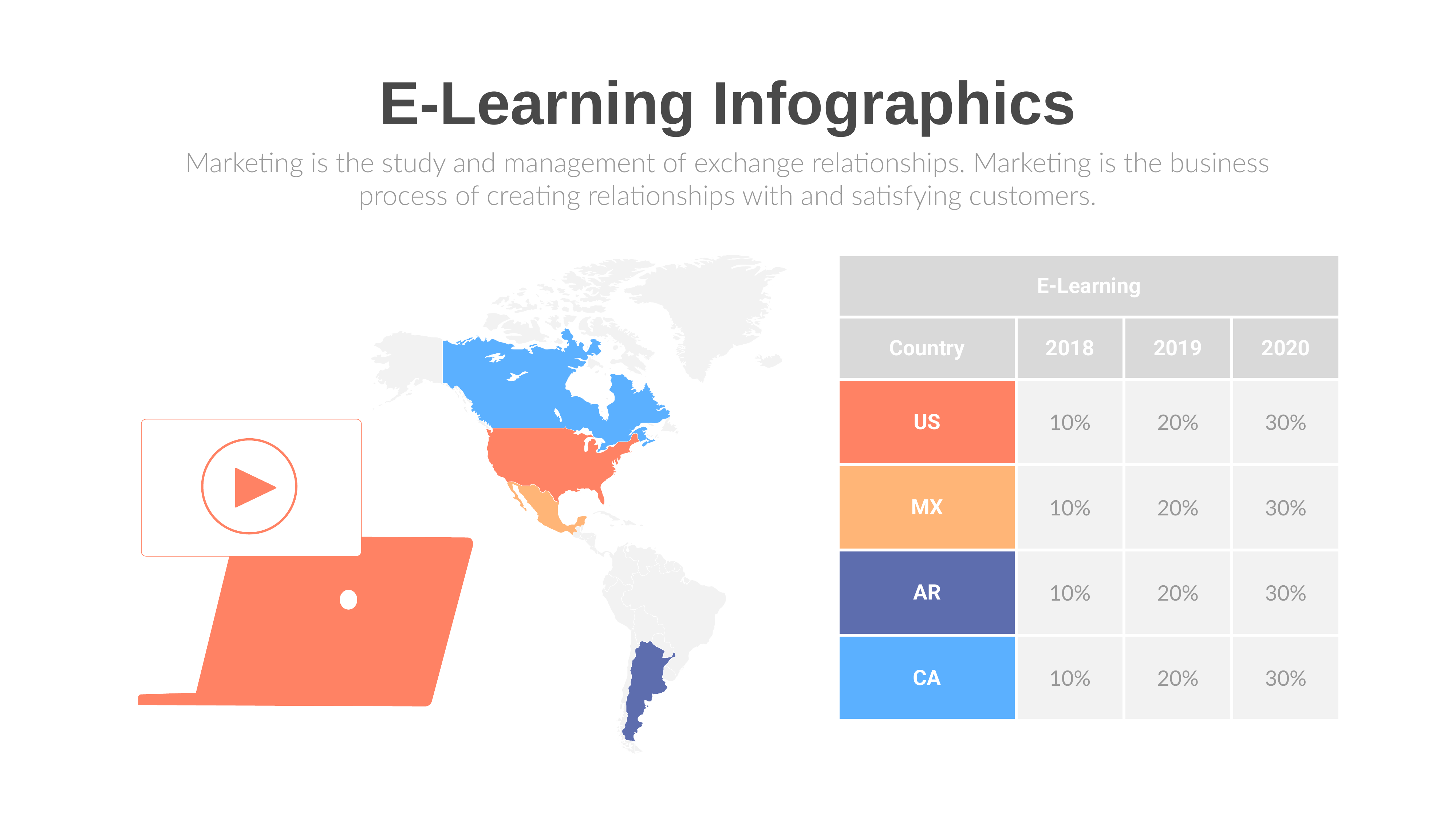

E-Learning Infographics
Marketing is the study and management of exchange relationships. Marketing is the business process of creating relationships with and satisfying customers.

| E-Learning |  |  |  |
| --- | --- | --- | --- |
| Country | 2018 | 2019 | 2020 |
| US | 10% | 20% | 30% |
| MX | 10% | 20% | 30% |
| AR | 10% | 20% | 30% |
| CA | 10% | 20% | 30% |